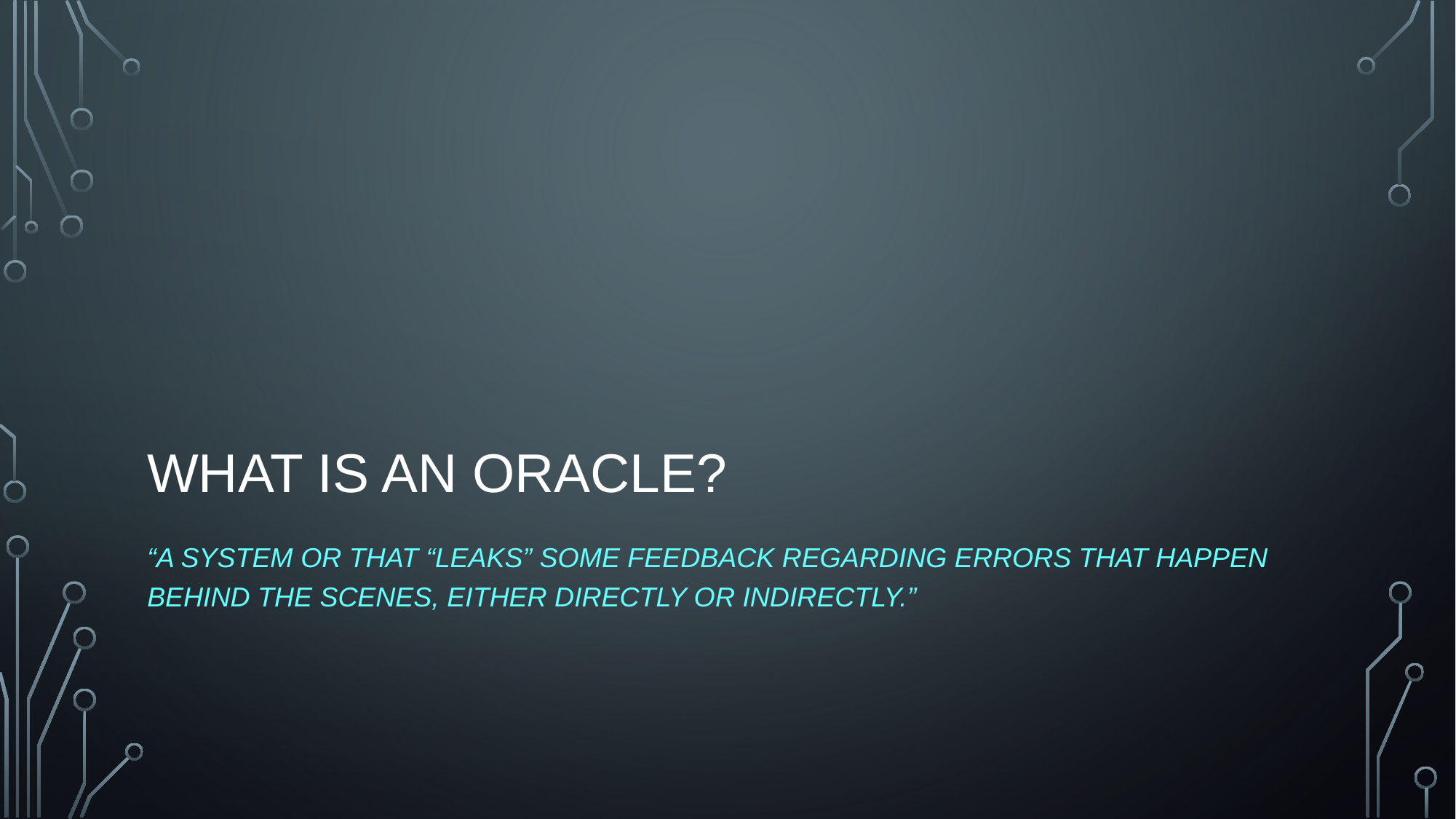

# What is an oracle?
“a system or that “leaks” some feedback regarding errors that happen behind the scenes, either directly or indirectly.”